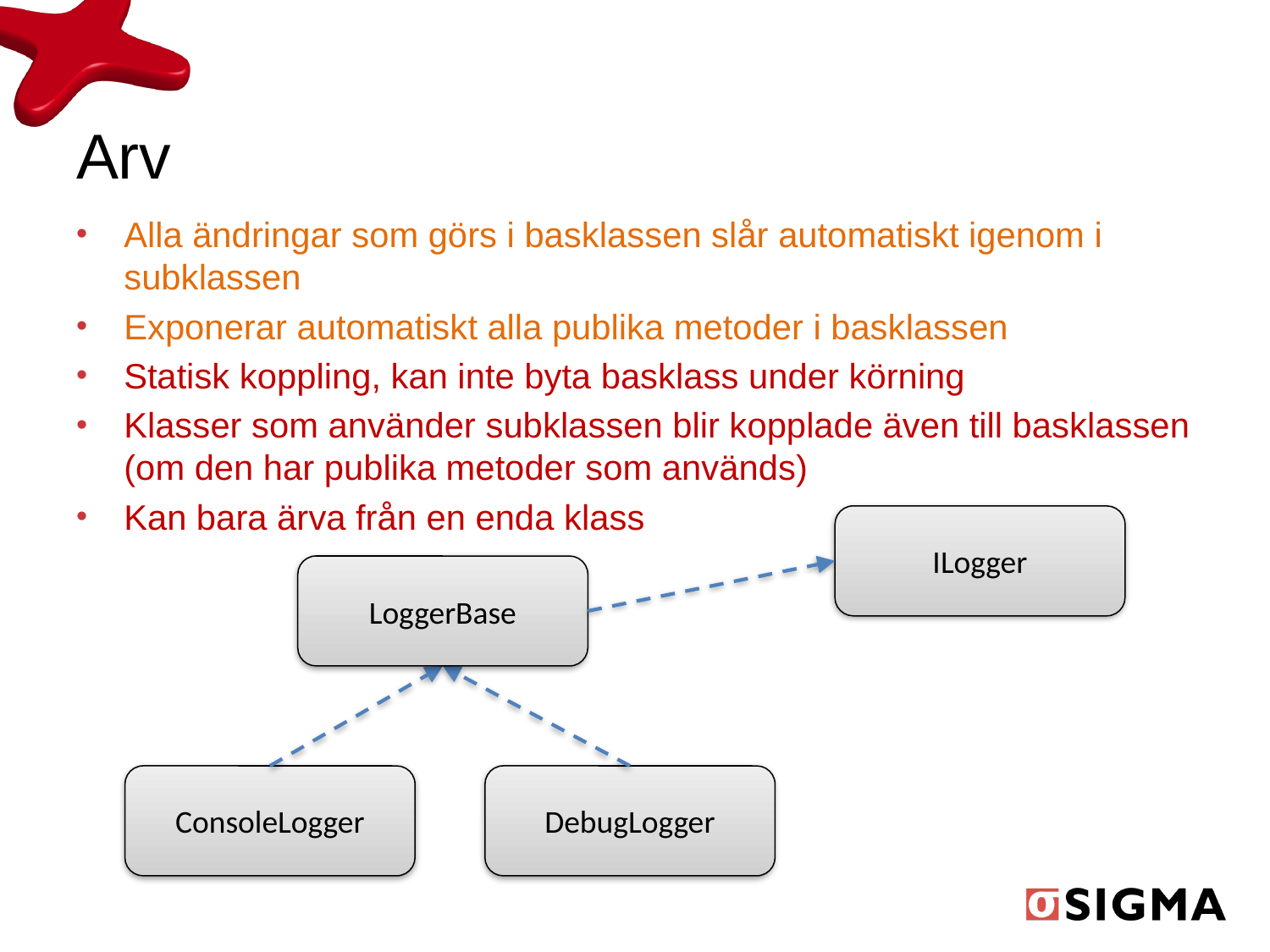

# Arv
Alla ändringar som görs i basklassen slår automatiskt igenom i subklassen
Exponerar automatiskt alla publika metoder i basklassen
Statisk koppling, kan inte byta basklass under körning
Klasser som använder subklassen blir kopplade även till basklassen (om den har publika metoder som används)
Kan bara ärva från en enda klass

ILogger
LoggerBase
ConsoleLogger
DebugLogger